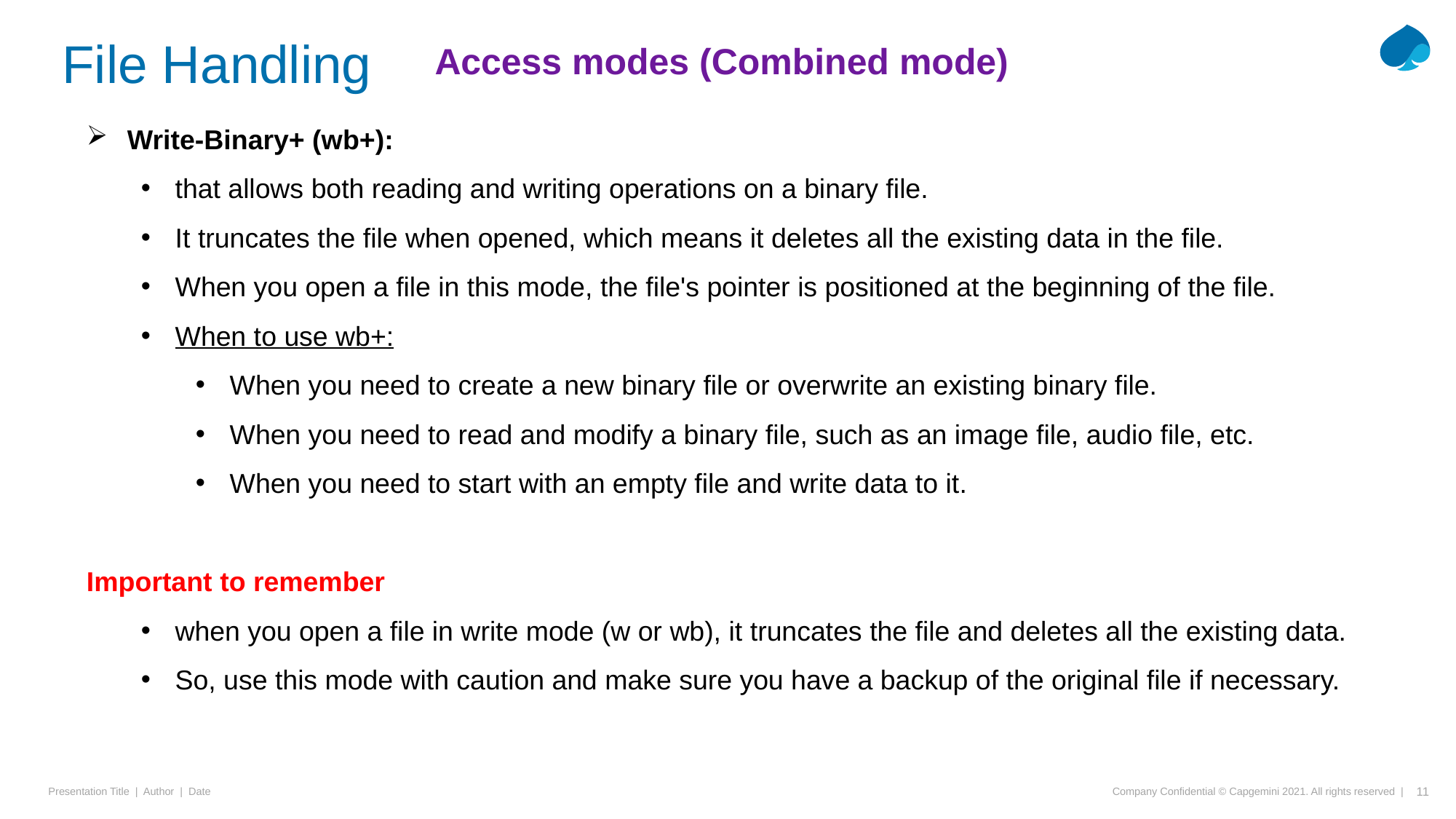

File Handling
Access modes (Combined mode)
Write-Binary+ (wb+):
that allows both reading and writing operations on a binary file.
It truncates the file when opened, which means it deletes all the existing data in the file.
When you open a file in this mode, the file's pointer is positioned at the beginning of the file.
When to use wb+:
When you need to create a new binary file or overwrite an existing binary file.
When you need to read and modify a binary file, such as an image file, audio file, etc.
When you need to start with an empty file and write data to it.

Important to remember
when you open a file in write mode (w or wb), it truncates the file and deletes all the existing data.
So, use this mode with caution and make sure you have a backup of the original file if necessary.